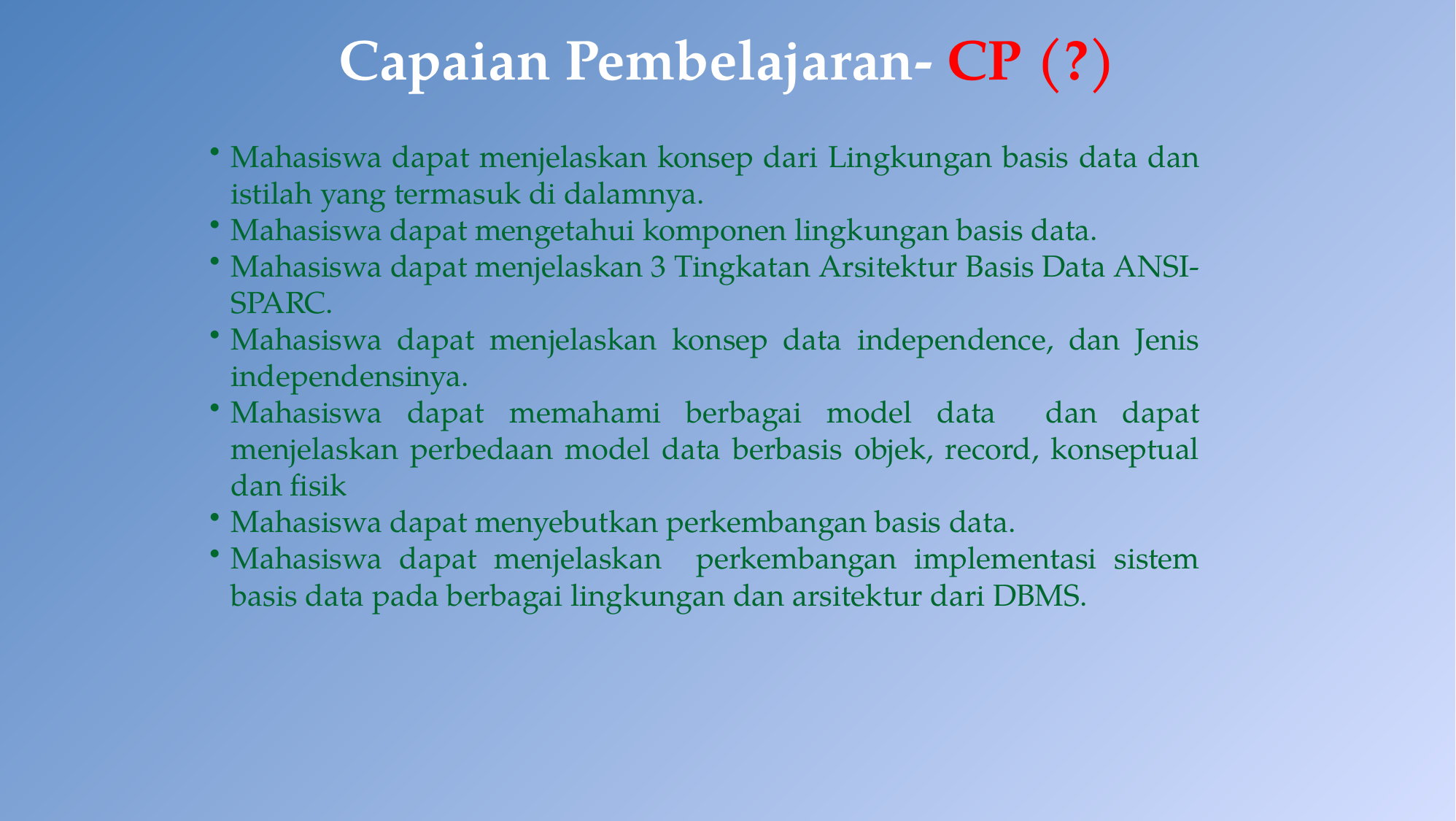

# Capaian Pembelajaran- CP (?)
Mahasiswa dapat menjelaskan konsep dari Lingkungan basis data dan istilah yang termasuk di dalamnya.
Mahasiswa dapat mengetahui komponen lingkungan basis data.
Mahasiswa dapat menjelaskan 3 Tingkatan Arsitektur Basis Data ANSI-SPARC.
Mahasiswa dapat menjelaskan konsep data independence, dan Jenis independensinya.
Mahasiswa dapat memahami berbagai model data  dan dapat menjelaskan perbedaan model data berbasis objek, record, konseptual dan fisik
Mahasiswa dapat menyebutkan perkembangan basis data.
Mahasiswa dapat menjelaskan  perkembangan implementasi sistem basis data pada berbagai lingkungan dan arsitektur dari DBMS.